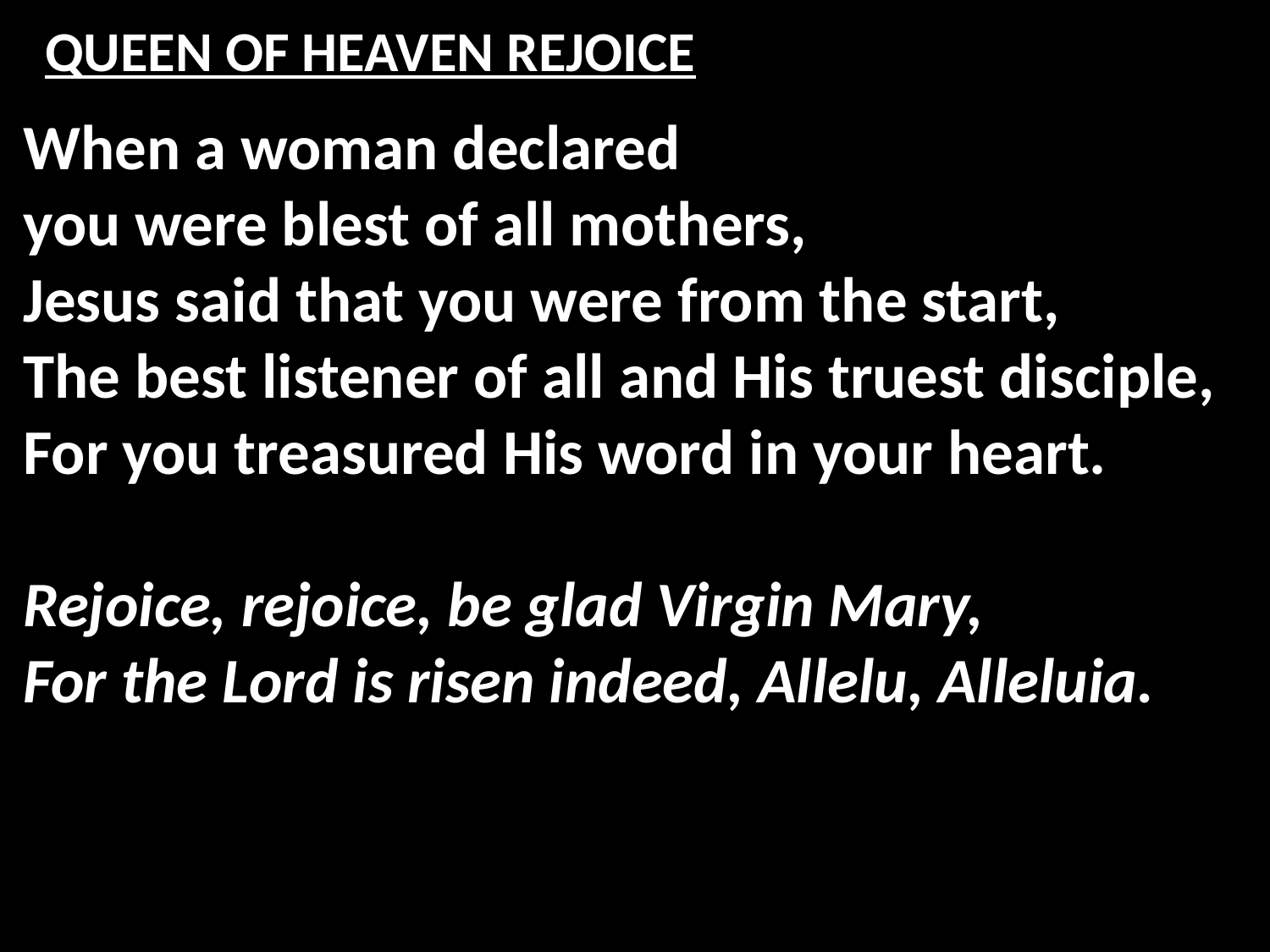

# QUEEN OF HEAVEN REJOICE
When a woman declared
you were blest of all mothers,
Jesus said that you were from the start,
The best listener of all and His truest disciple,
For you treasured His word in your heart.

Rejoice, rejoice, be glad Virgin Mary,
For the Lord is risen indeed, Allelu, Alleluia.